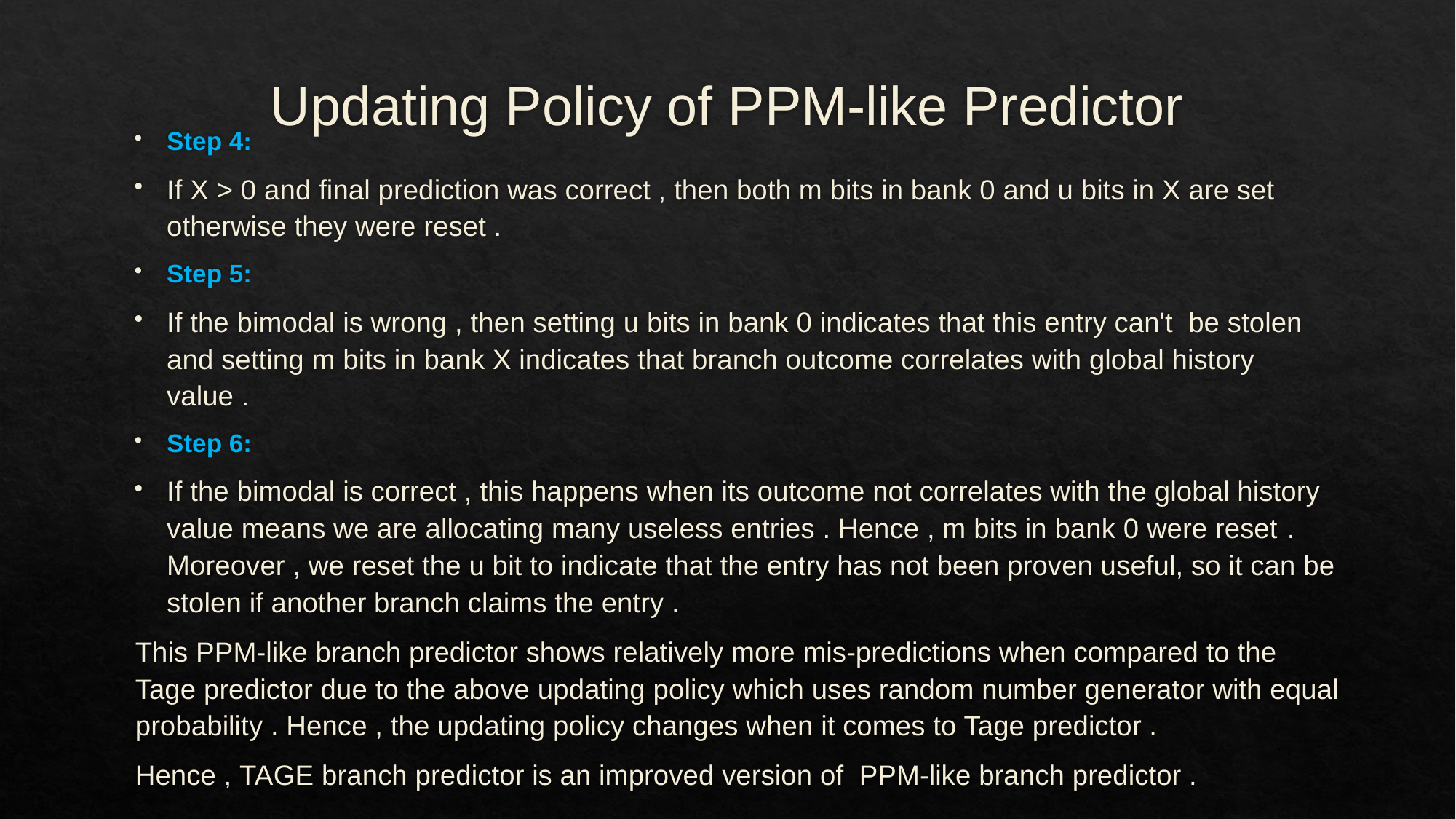

# Updating Policy of PPM-like Predictor

Step 4:
If X > 0 and final prediction was correct , then both m bits in bank 0 and u bits in X are set otherwise they were reset .
Step 5:
If the bimodal is wrong , then setting u bits in bank 0 indicates that this entry can't  be stolen and setting m bits in bank X indicates that branch outcome correlates with global history value .
Step 6:
If the bimodal is correct , this happens when its outcome not correlates with the global history value means we are allocating many useless entries . Hence , m bits in bank 0 were reset . Moreover , we reset the u bit to indicate that the entry has not been proven useful, so it can be stolen if another branch claims the entry .
This PPM-like branch predictor shows relatively more mis-predictions when compared to the Tage predictor due to the above updating policy which uses random number generator with equal probability . Hence , the updating policy changes when it comes to Tage predictor .
Hence , TAGE branch predictor is an improved version of  PPM-like branch predictor .